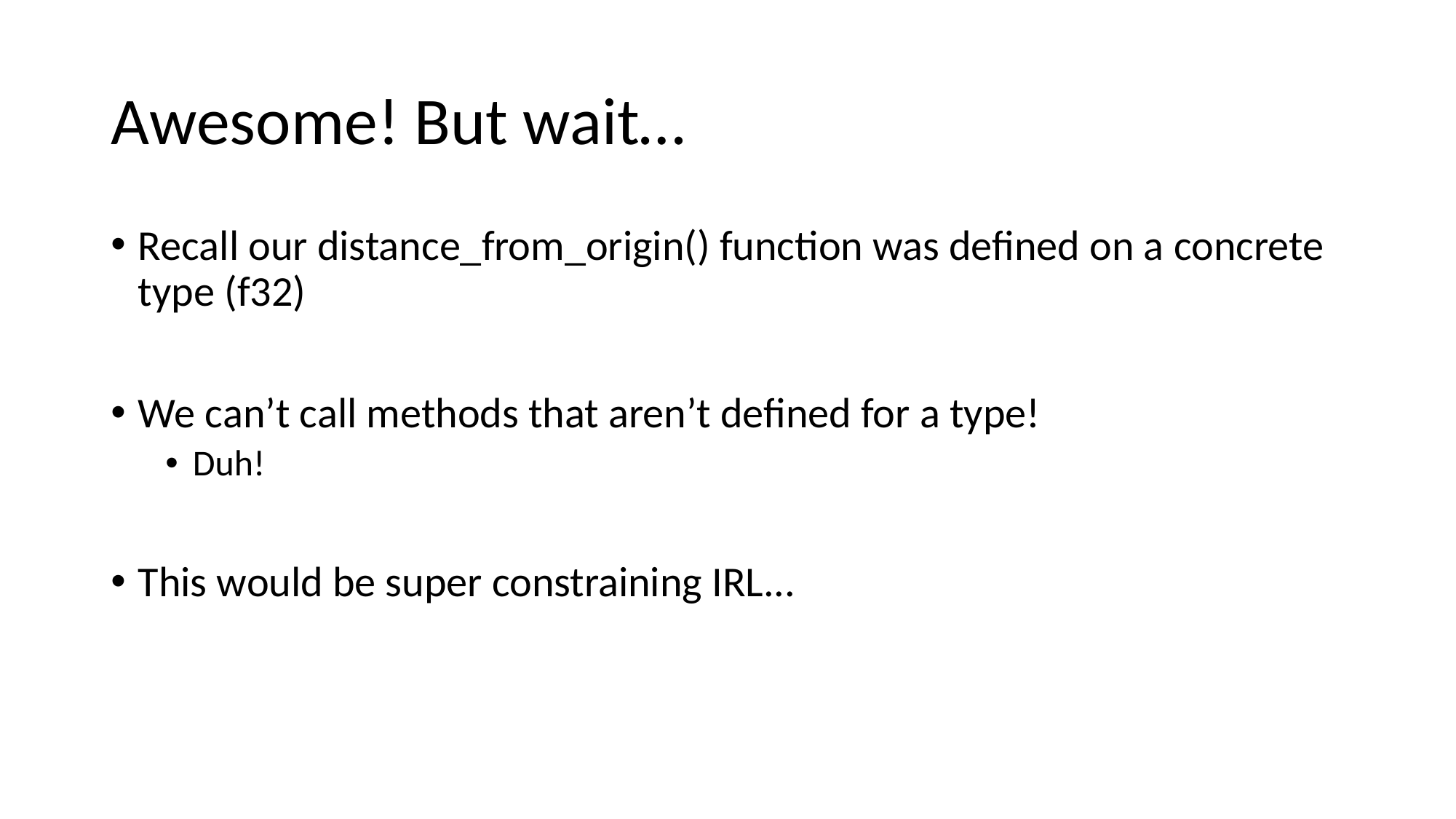

# Awesome! But wait…
Recall our distance_from_origin() function was defined on a concrete type (f32)

We can’t call methods that aren’t defined for a type!
Duh!

This would be super constraining IRL...